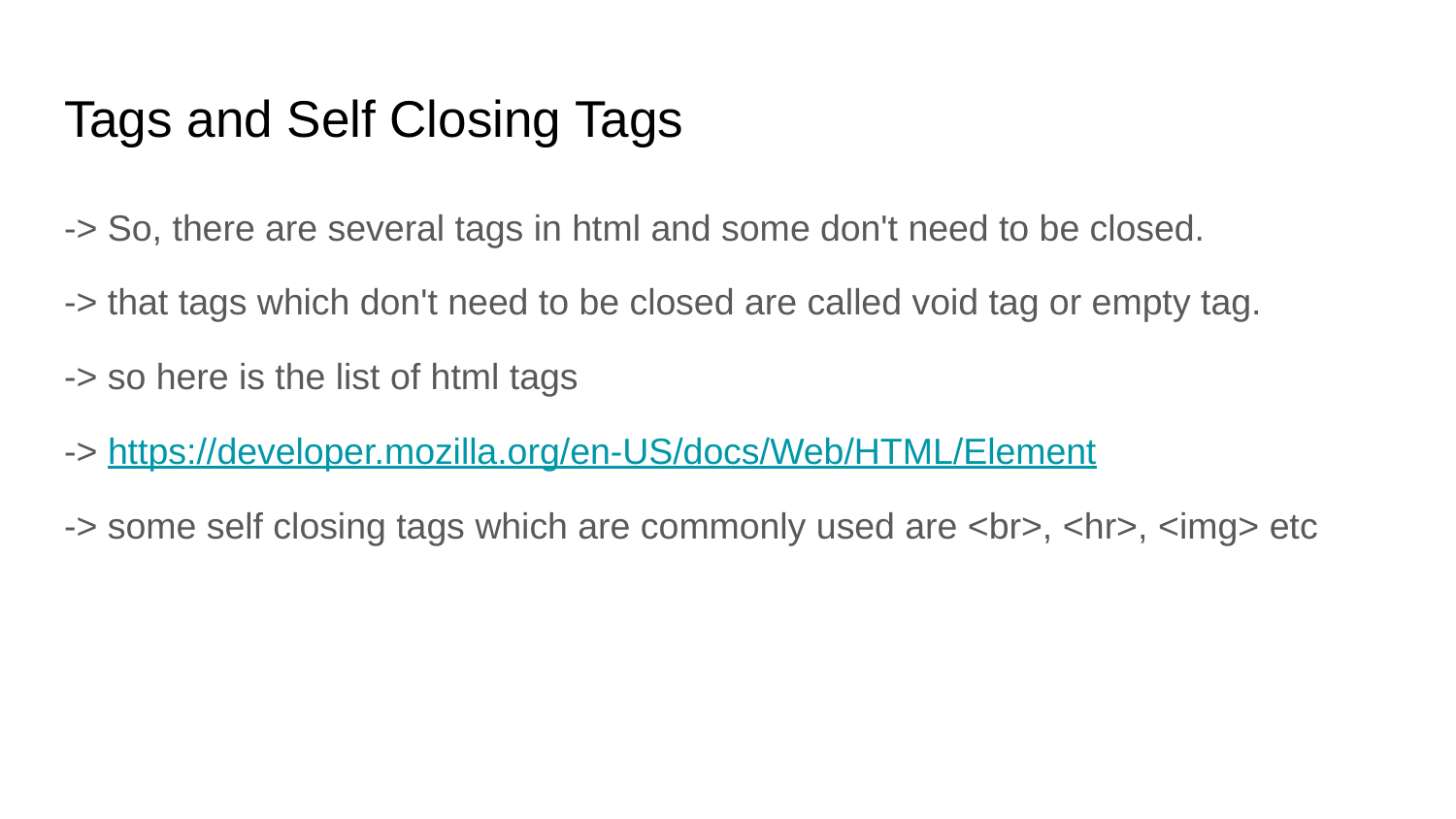

# Tags and Self Closing Tags
-> So, there are several tags in html and some don't need to be closed.
-> that tags which don't need to be closed are called void tag or empty tag.
-> so here is the list of html tags
-> https://developer.mozilla.org/en-US/docs/Web/HTML/Element
-> some self closing tags which are commonly used are <br>, <hr>, <img> etc